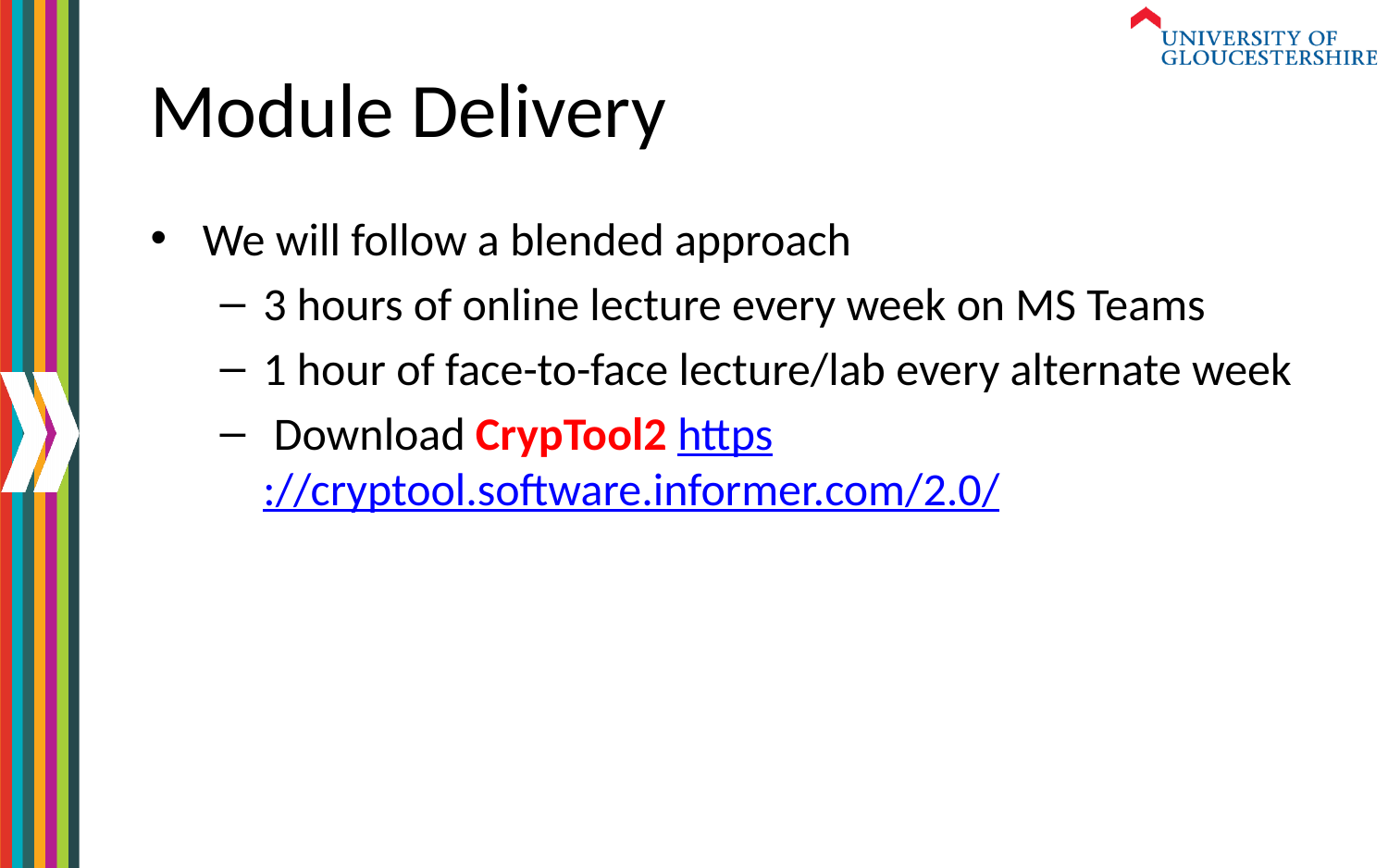

# Module Delivery
We will follow a blended approach
3 hours of online lecture every week on MS Teams
1 hour of face-to-face lecture/lab every alternate week
 Download CrypTool2 https://cryptool.software.informer.com/2.0/